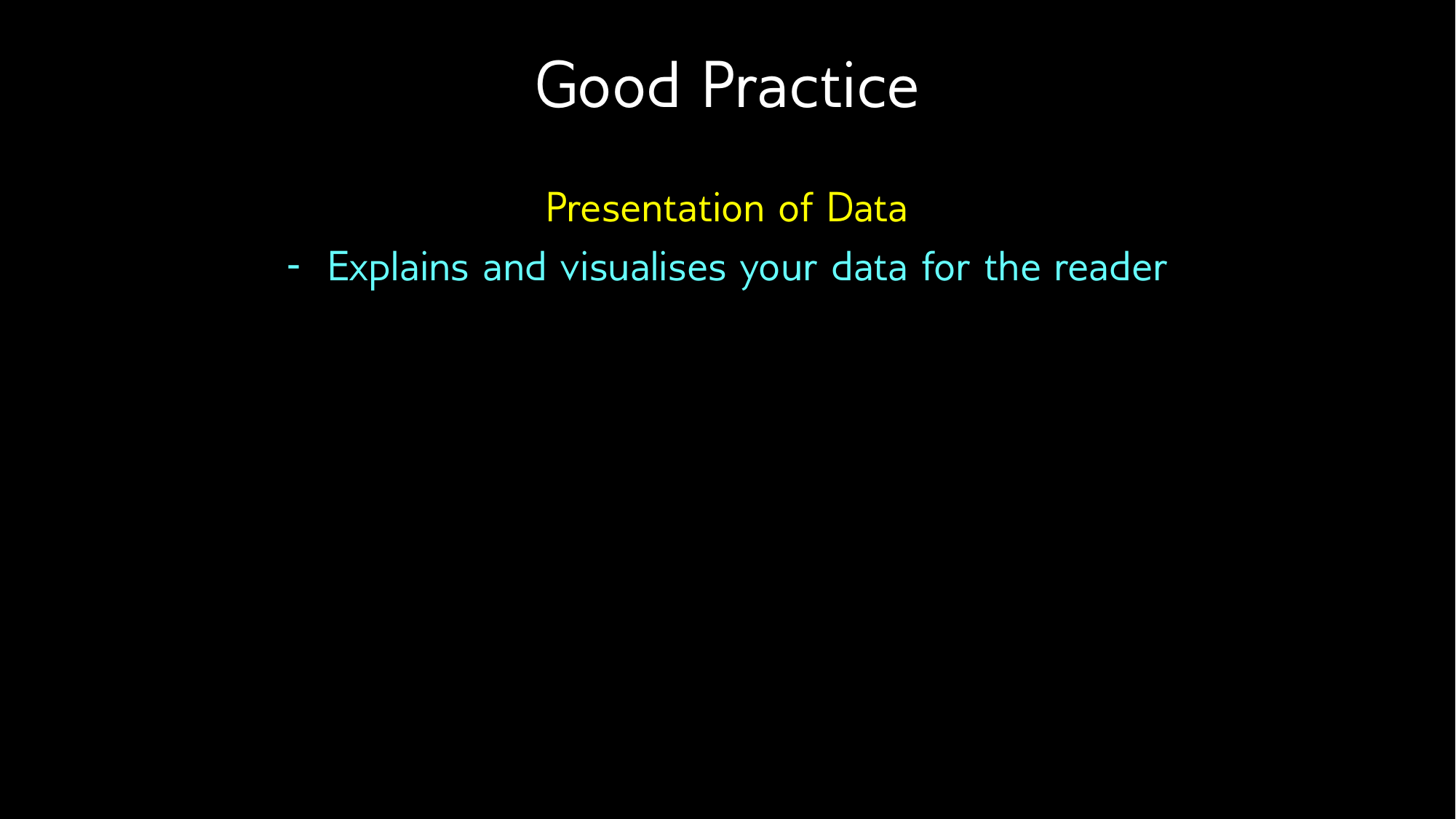

Good Practice
Presentation of Data
Explains and visualises your data for the reader